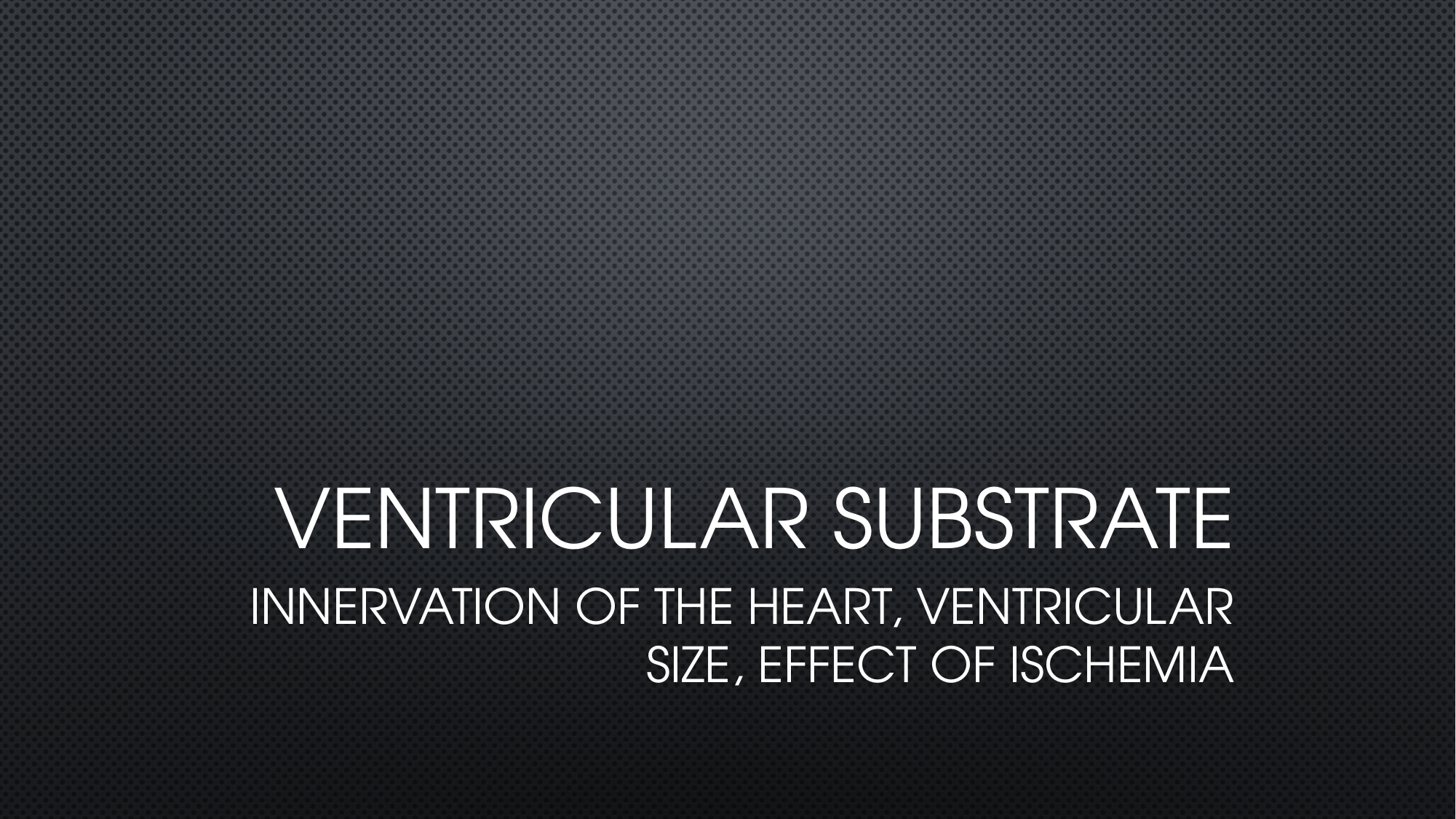

# Ventricular Substrate
Innervation of the heart, Ventricular size, Effect of Ischemia